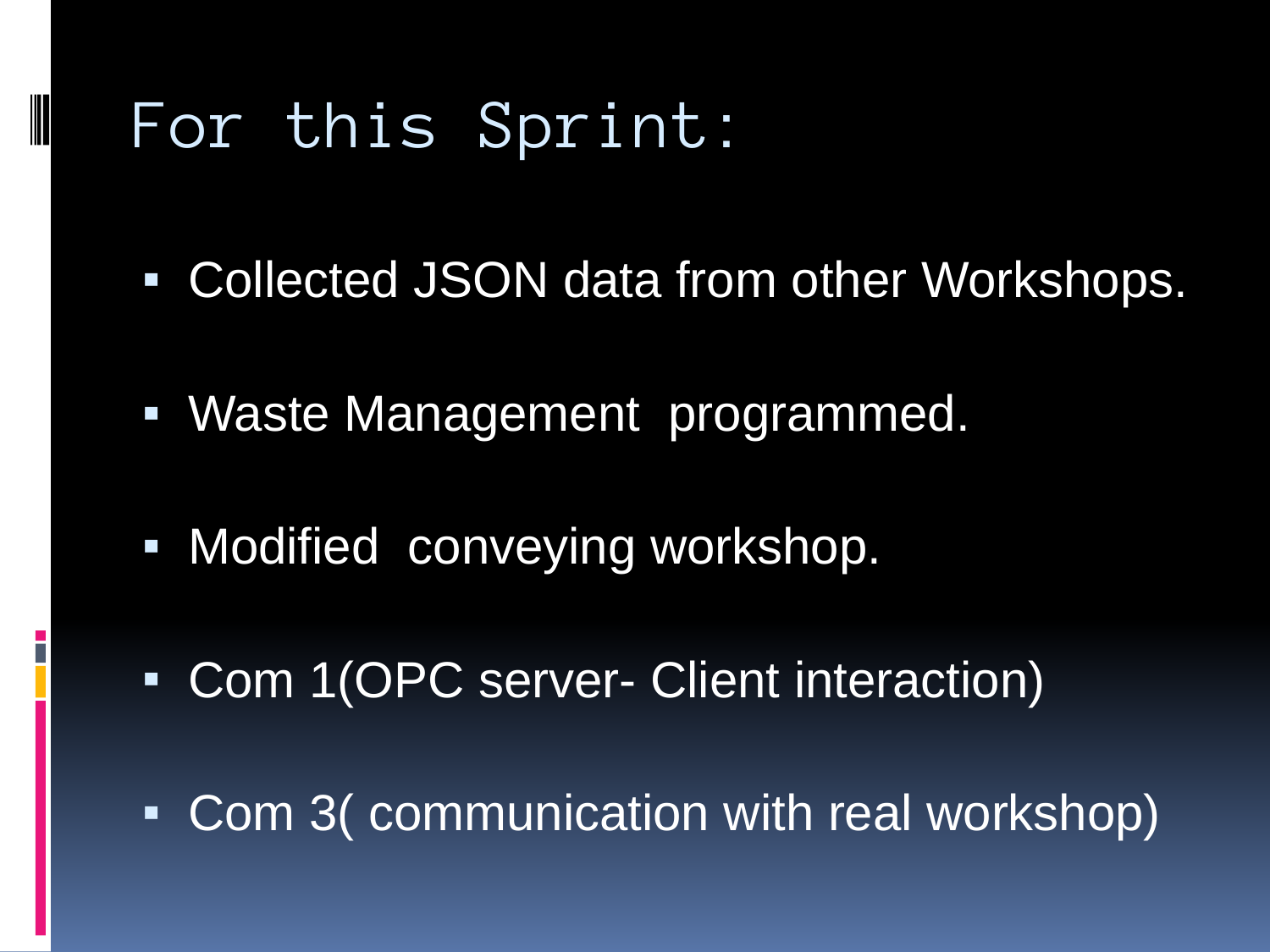

# For this Sprint:
Collected JSON data from other Workshops.

Waste Management  programmed.

Modified  conveying workshop.

Com 1(OPC server- Client interaction)

Com 3( communication with real workshop)